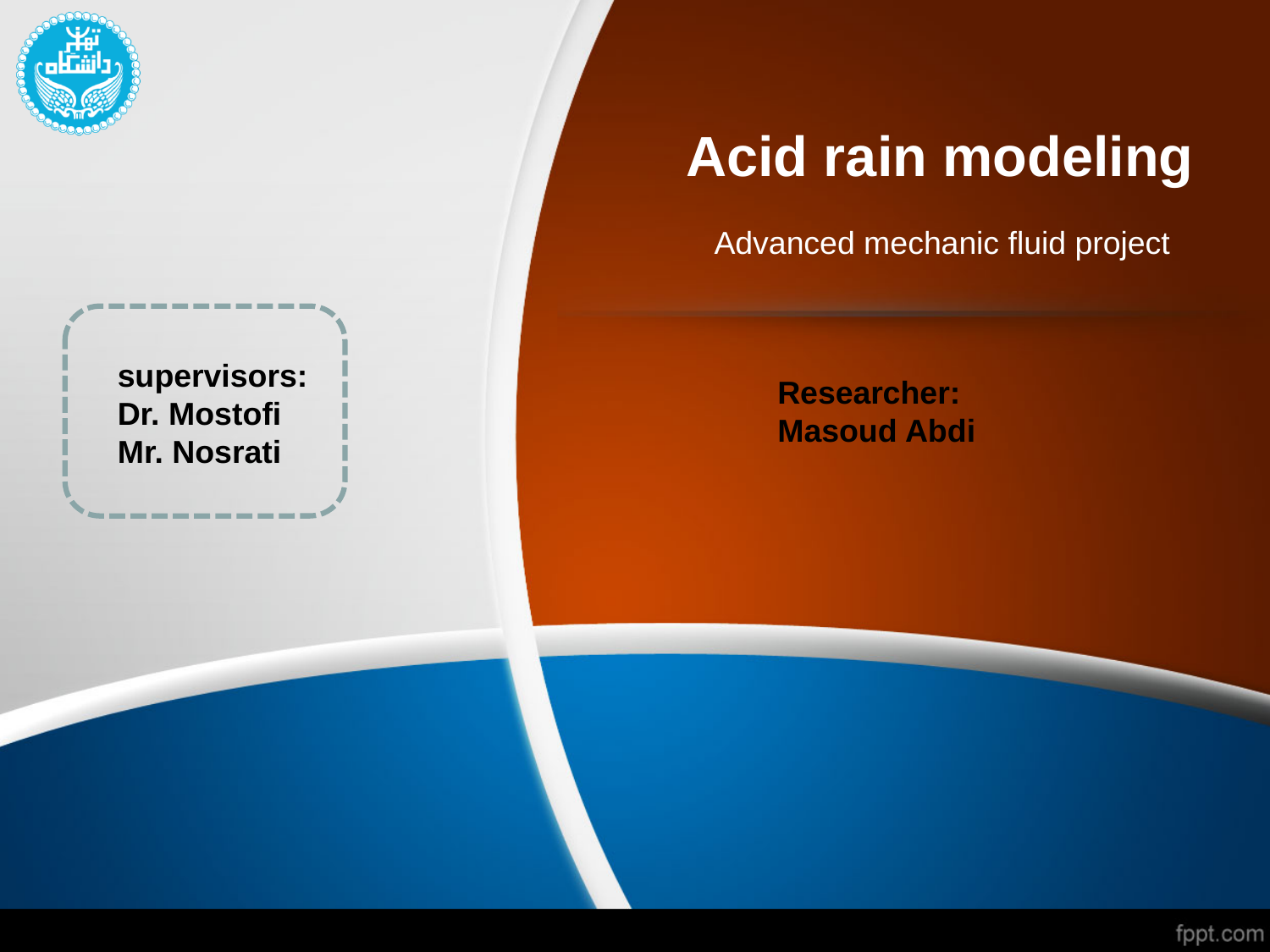

# Acid rain modeling
Advanced mechanic fluid project

supervisors:
Dr. Mostofi
Mr. Nosrati

Researcher:
Masoud Abdi